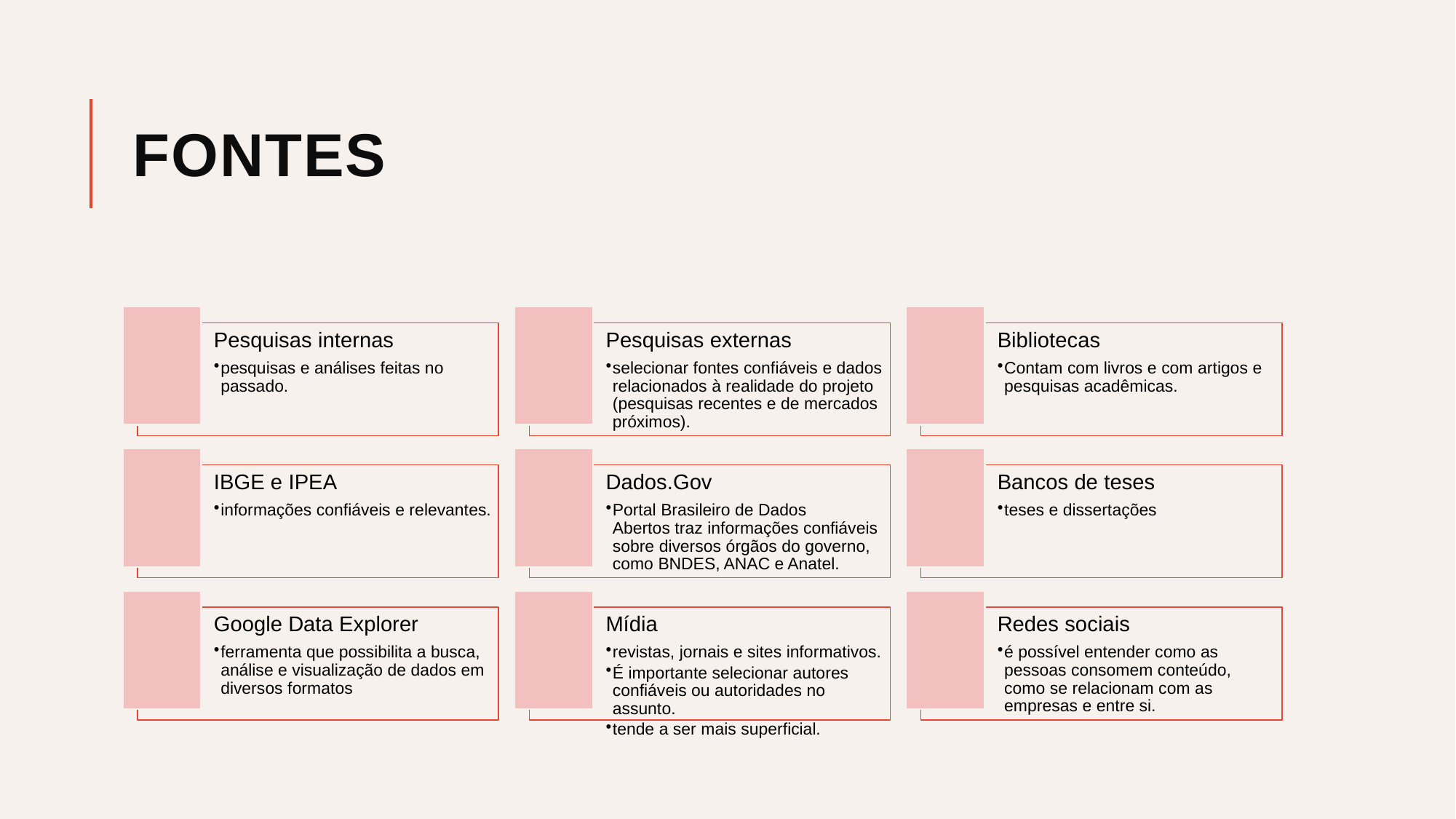

# Fontes
Pesquisas internas
pesquisas e análises feitas no passado.
Pesquisas externas
selecionar fontes confiáveis e dados relacionados à realidade do projeto (pesquisas recentes e de mercados próximos).
Bibliotecas
Contam com livros e com artigos e pesquisas acadêmicas.
IBGE e IPEA
informações confiáveis e relevantes.
Dados.Gov
Portal Brasileiro de Dados Abertos traz informações confiáveis sobre diversos órgãos do governo, como BNDES, ANAC e Anatel.
Bancos de teses
teses e dissertações
Google Data Explorer
ferramenta que possibilita a busca, análise e visualização de dados em diversos formatos
Mídia
revistas, jornais e sites informativos.
É importante selecionar autores confiáveis ou autoridades no assunto.
tende a ser mais superficial.
Redes sociais
é possível entender como as pessoas consomem conteúdo, como se relacionam com as empresas e entre si.